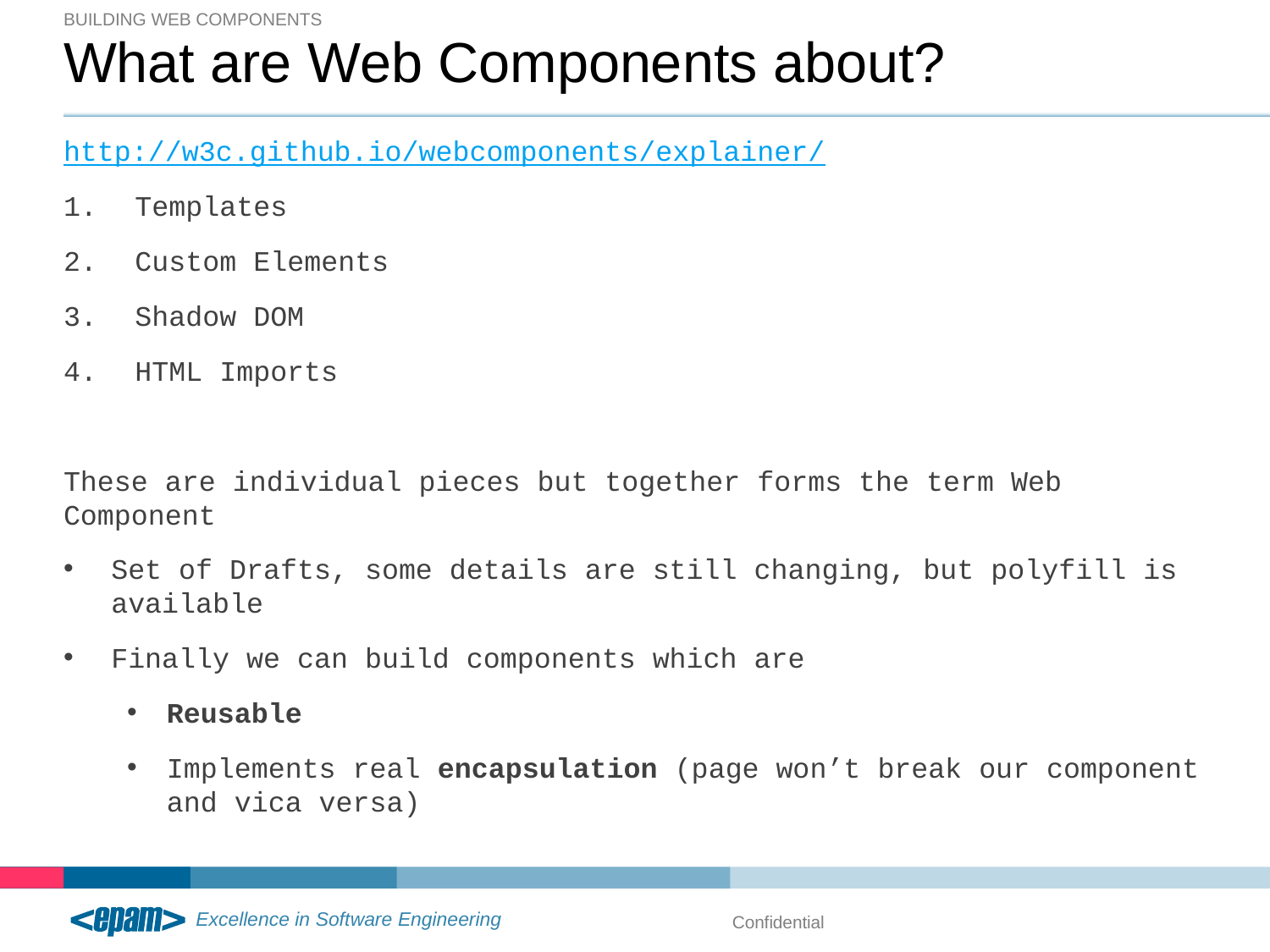

Building wEb components
# What are Web Components about?
http://w3c.github.io/webcomponents/explainer/
Templates
Custom Elements
Shadow DOM
HTML Imports

These are individual pieces but together forms the term Web Component
Set of Drafts, some details are still changing, but polyfill is available
Finally we can build components which are
Reusable
Implements real encapsulation (page won’t break our component and vica versa)

Confidential